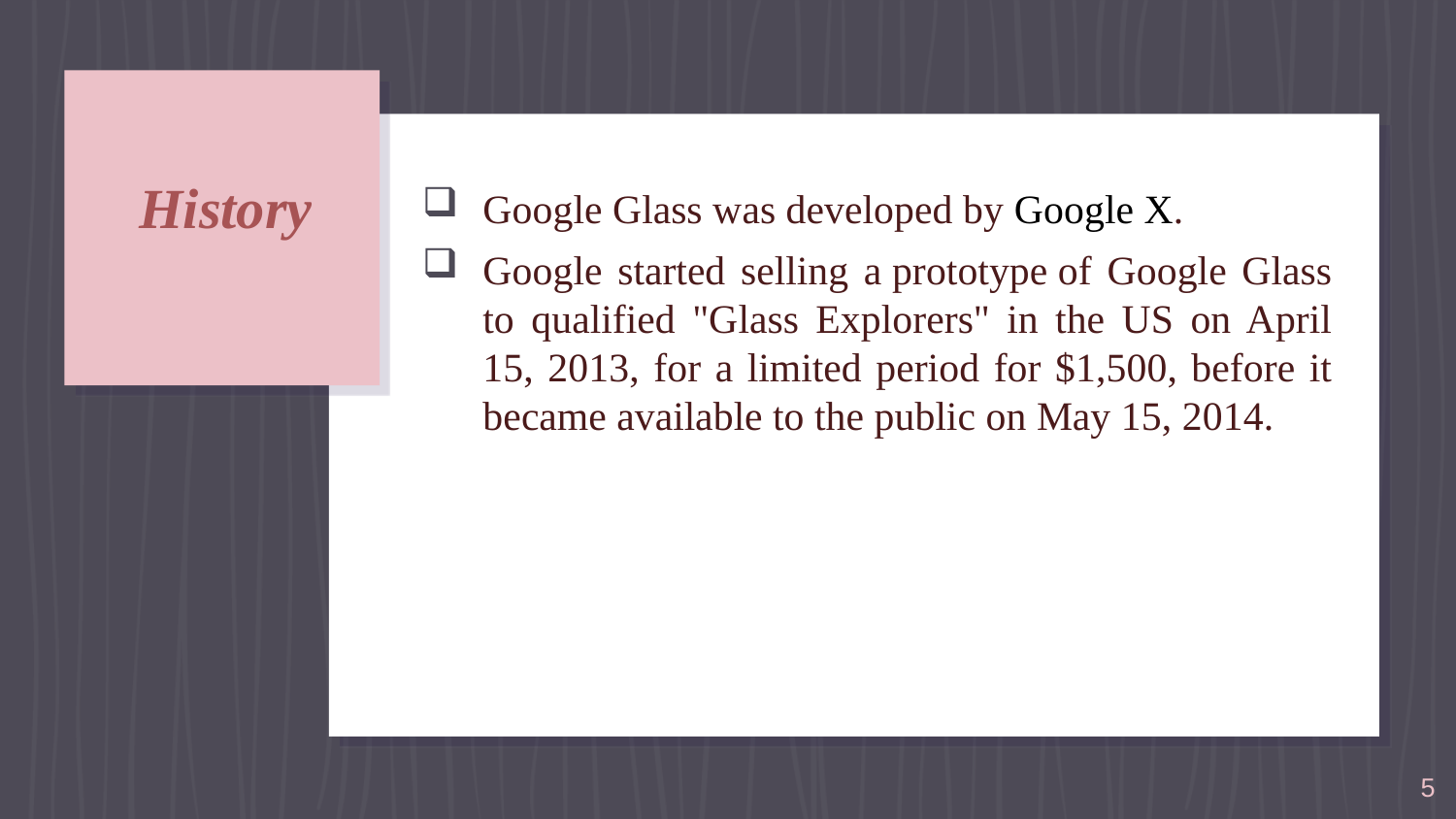

# History
Google Glass was developed by Google X.
Google started selling a prototype of Google Glass to qualified "Glass Explorers" in the US on April 15, 2013, for a limited period for $1,500, before it became available to the public on May 15, 2014.

5